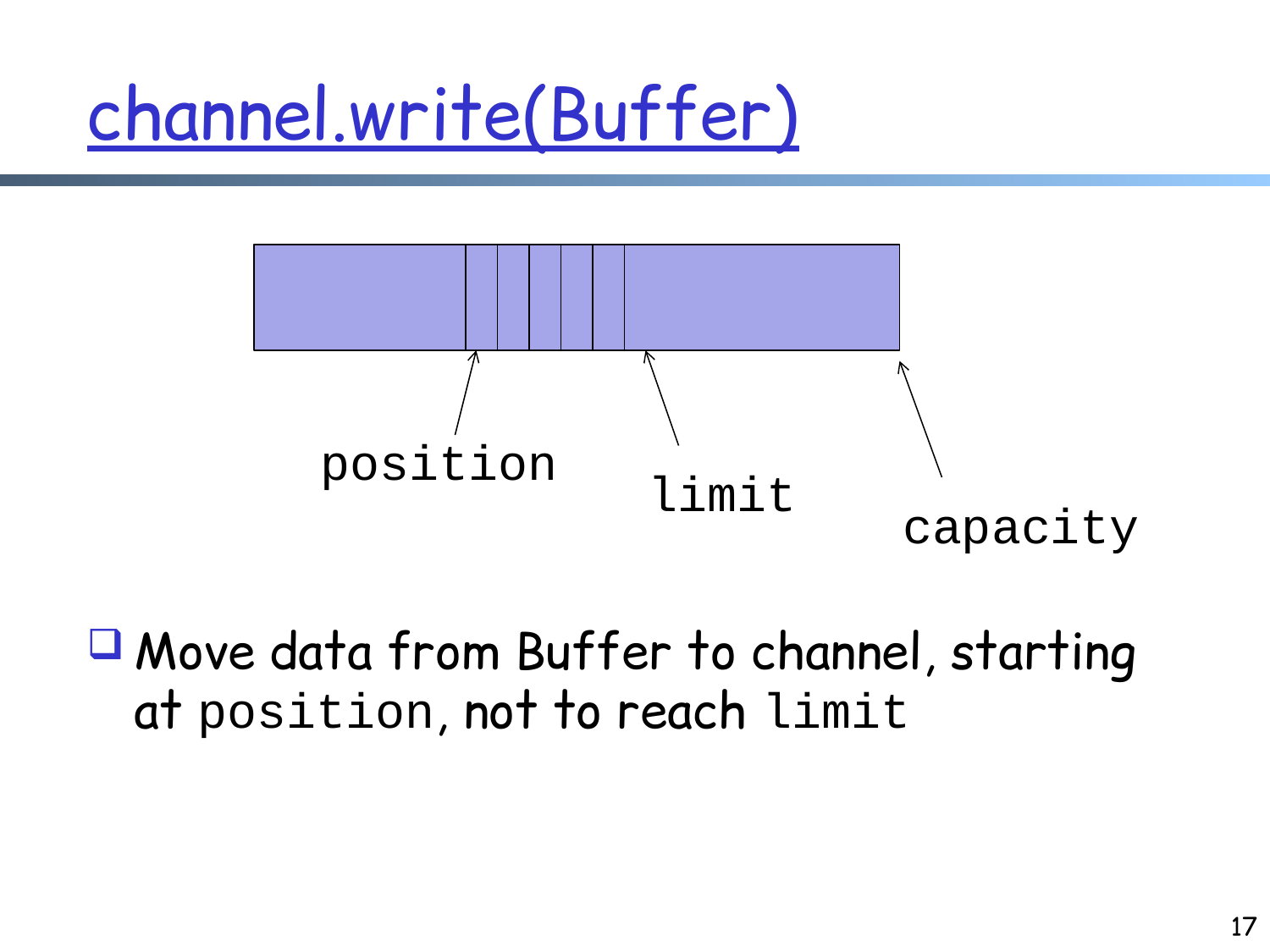

# channel.write(Buffer)

position
limit
capacity
Move data from Buffer to channel, starting at position, not to reach limit
17